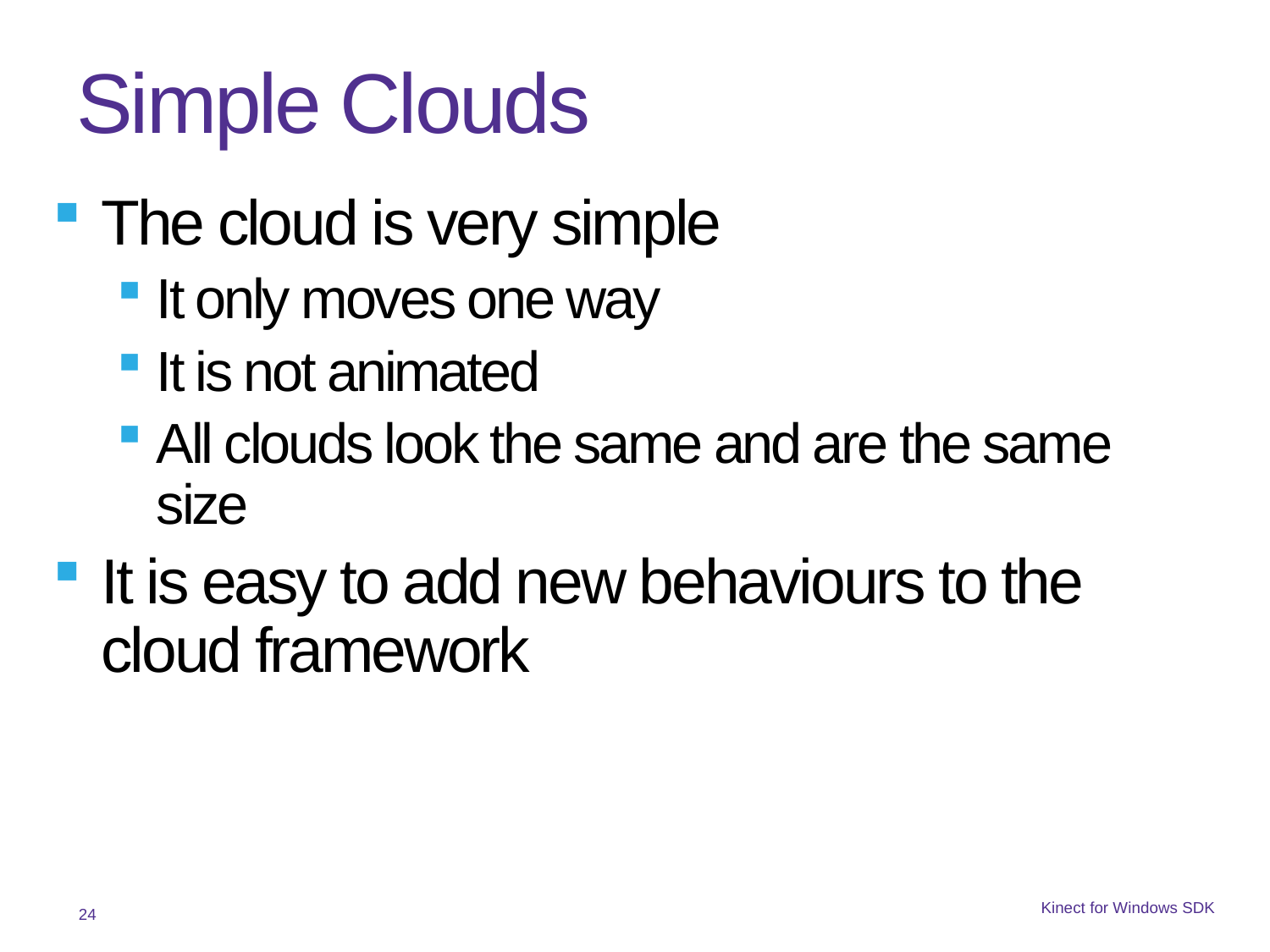

# Simple Clouds
The cloud is very simple
It only moves one way
It is not animated
All clouds look the same and are the same size
It is easy to add new behaviours to the cloud framework
24